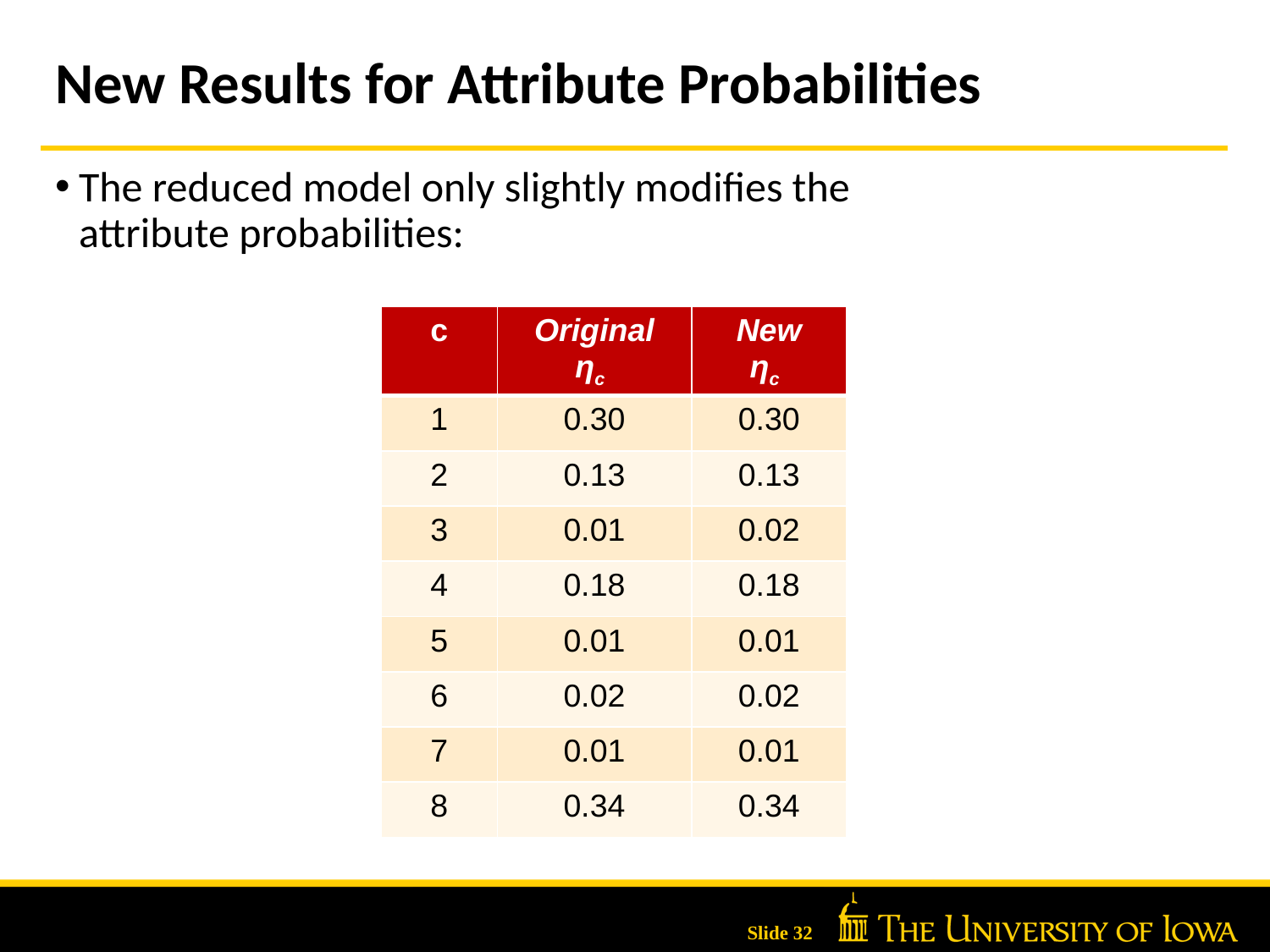

# New Results for Attribute Probabilities
The reduced model only slightly modifies the
attribute probabilities:
| c | Original ηc | New ηc |
| --- | --- | --- |
| 1 | 0.30 | 0.30 |
| 2 | 0.13 | 0.13 |
| 3 | 0.01 | 0.02 |
| 4 | 0.18 | 0.18 |
| 5 | 0.01 | 0.01 |
| 6 | 0.02 | 0.02 |
| 7 | 0.01 | 0.01 |
| 8 | 0.34 | 0.34 |